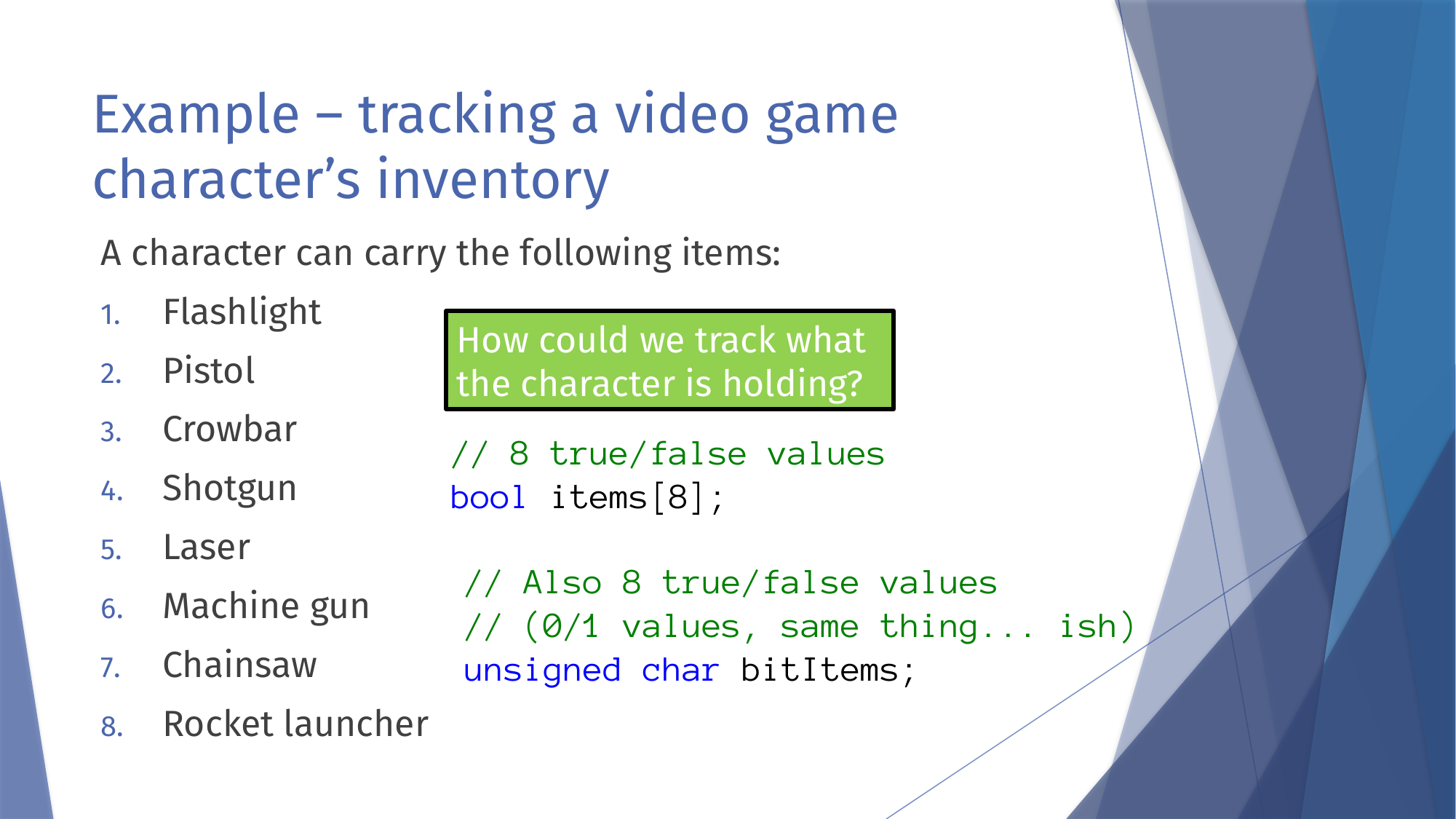

# Example – tracking a video game character’s inventory
A character can carry the following items:
Flashlight
Pistol
Crowbar
Shotgun
Laser
Machine gun
Chainsaw
Rocket launcher

How could we track what the character is holding?
// 8 true/false values
bool items[8];
// Also 8 true/false values
// (0/1 values, same thing... ish)
unsigned char bitItems;